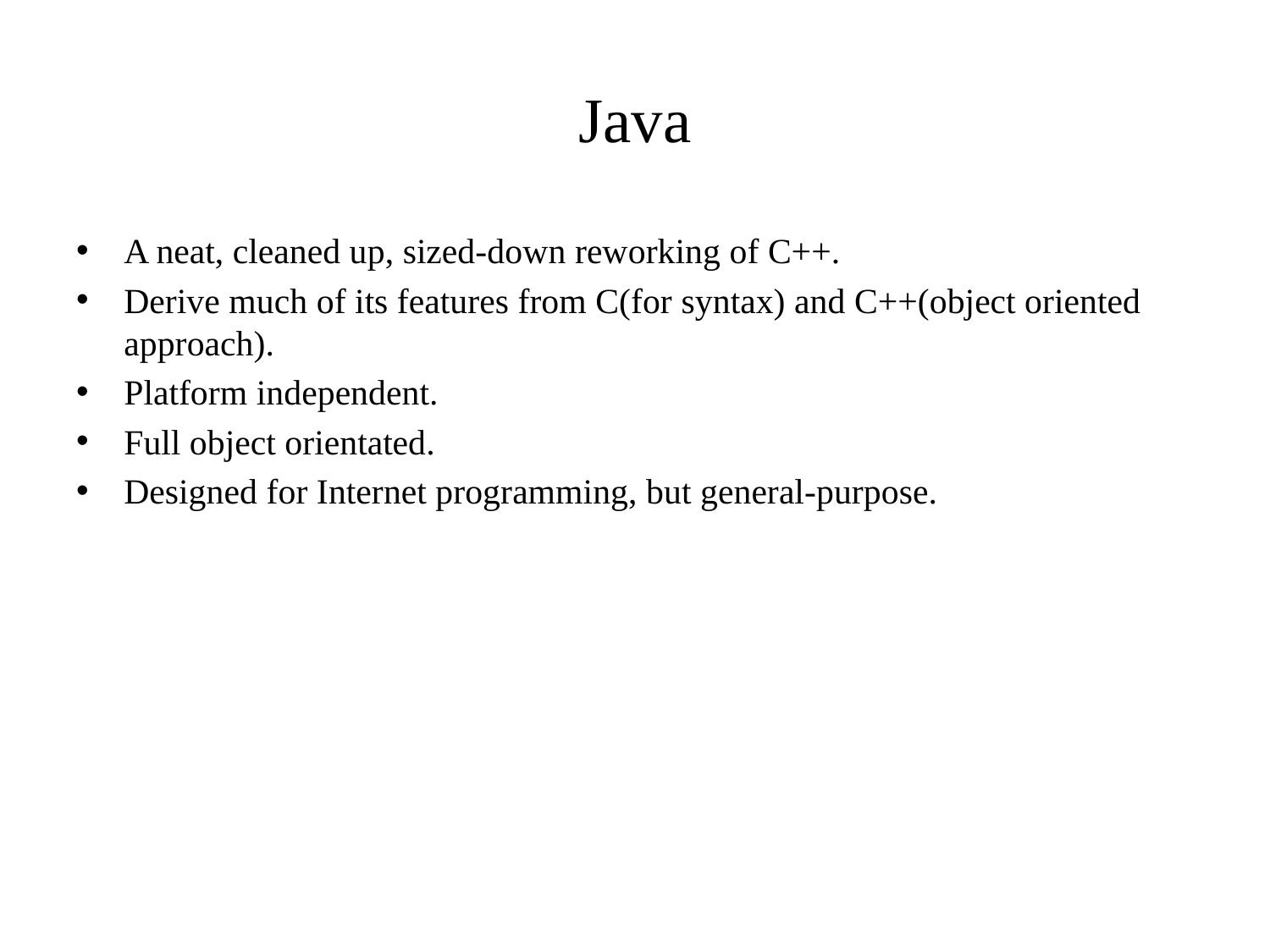

# Java
A neat, cleaned up, sized-down reworking of C++.
Derive much of its features from C(for syntax) and C++(object oriented approach).
Platform independent.
Full object orientated.
Designed for Internet programming, but general-purpose.